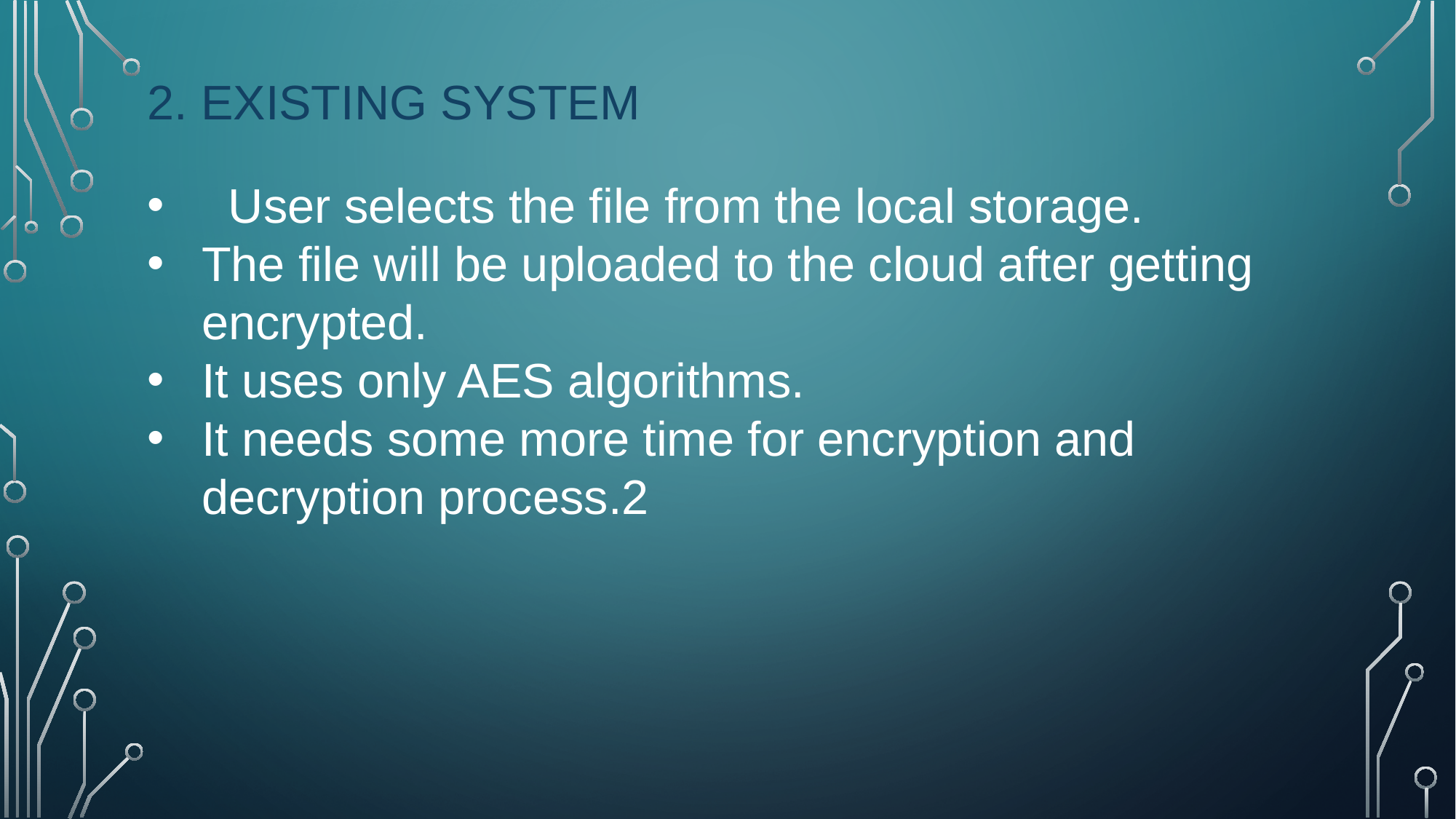

# 2. Existing system
  User selects the file from the local storage.
The file will be uploaded to the cloud after getting encrypted.
It uses only AES algorithms.
It needs some more time for encryption and decryption process.2